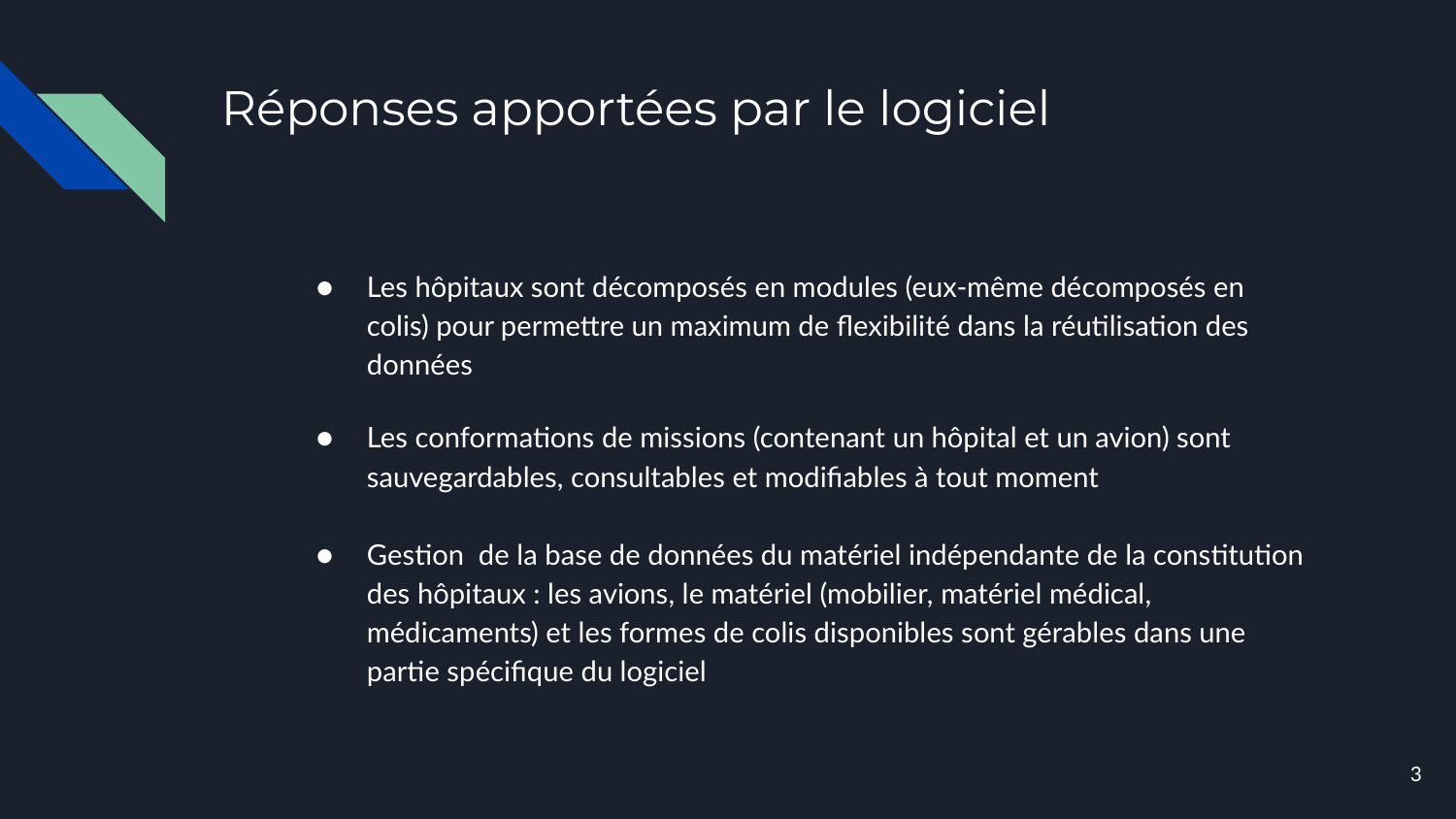

# Réponses apportées par le logiciel
Les hôpitaux sont décomposés en modules (eux-même décomposés en colis) pour permettre un maximum de flexibilité dans la réutilisation des données
Les conformations de missions (contenant un hôpital et un avion) sont sauvegardables, consultables et modifiables à tout moment
Gestion  de la base de données du matériel indépendante de la constitution des hôpitaux : les avions, le matériel (mobilier, matériel médical, médicaments) et les formes de colis disponibles sont gérables dans une partie spécifique du logiciel
3